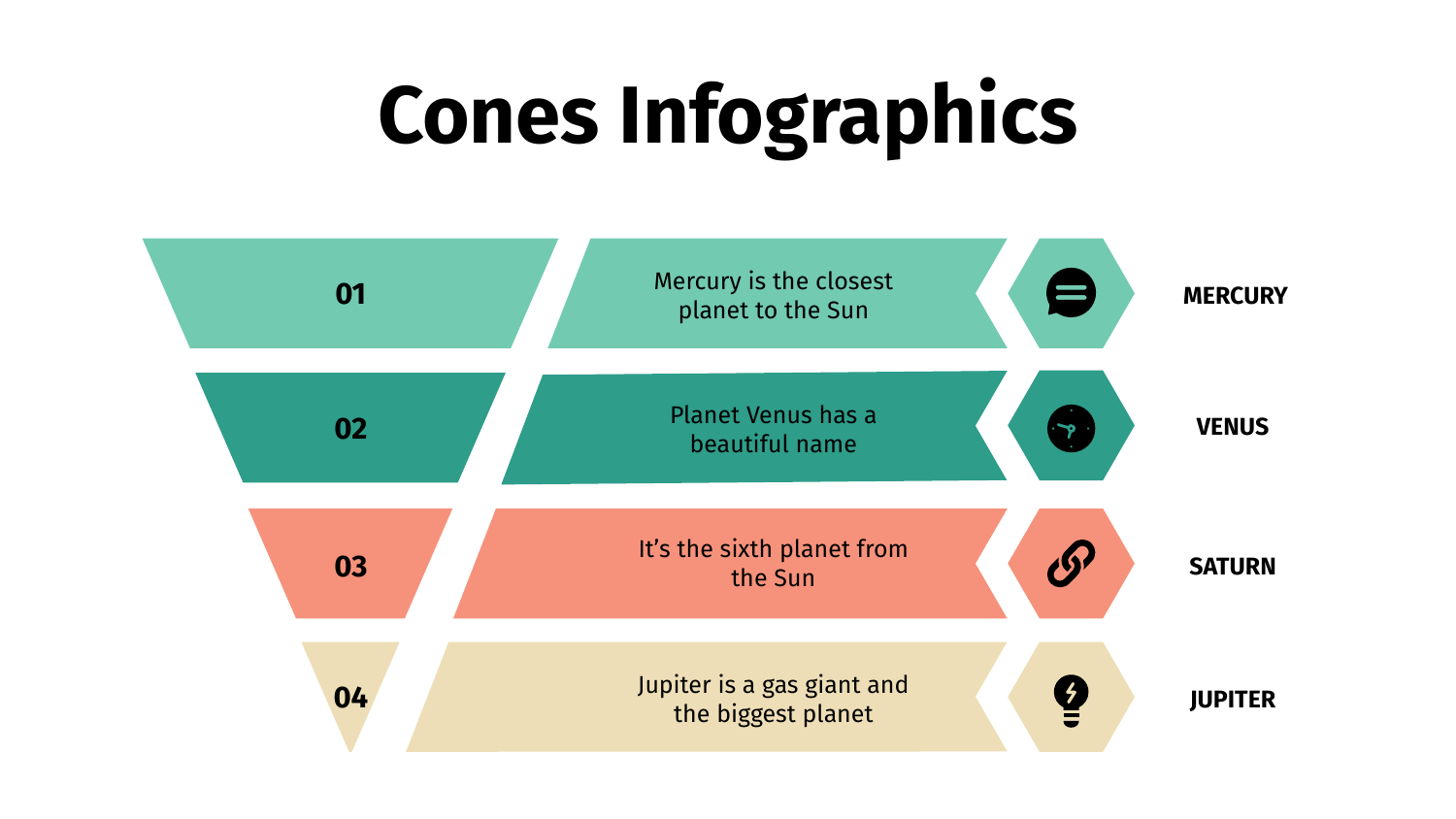

# Cones Infographics

01
Mercury is the closest planet to the Sun
 MERCURY

02
Planet Venus has a beautiful name
VENUS

It’s the sixth planet from the Sun
03
SATURN

04
Jupiter is a gas giant and the biggest planet
JUPITER